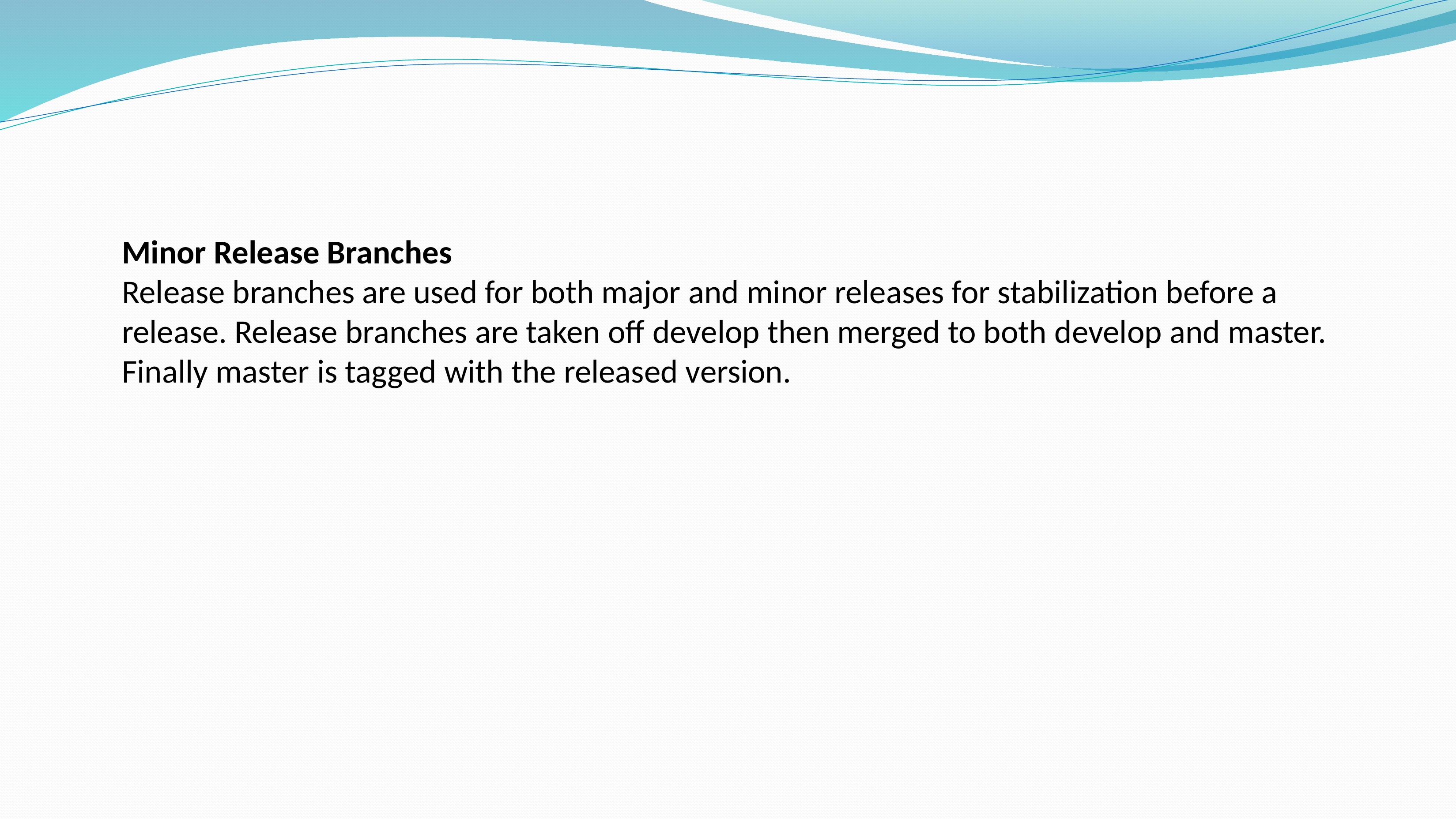

Minor Release Branches
Release branches are used for both major and minor releases for stabilization before a release. Release branches are taken off develop then merged to both develop and master. Finally master is tagged with the released version.